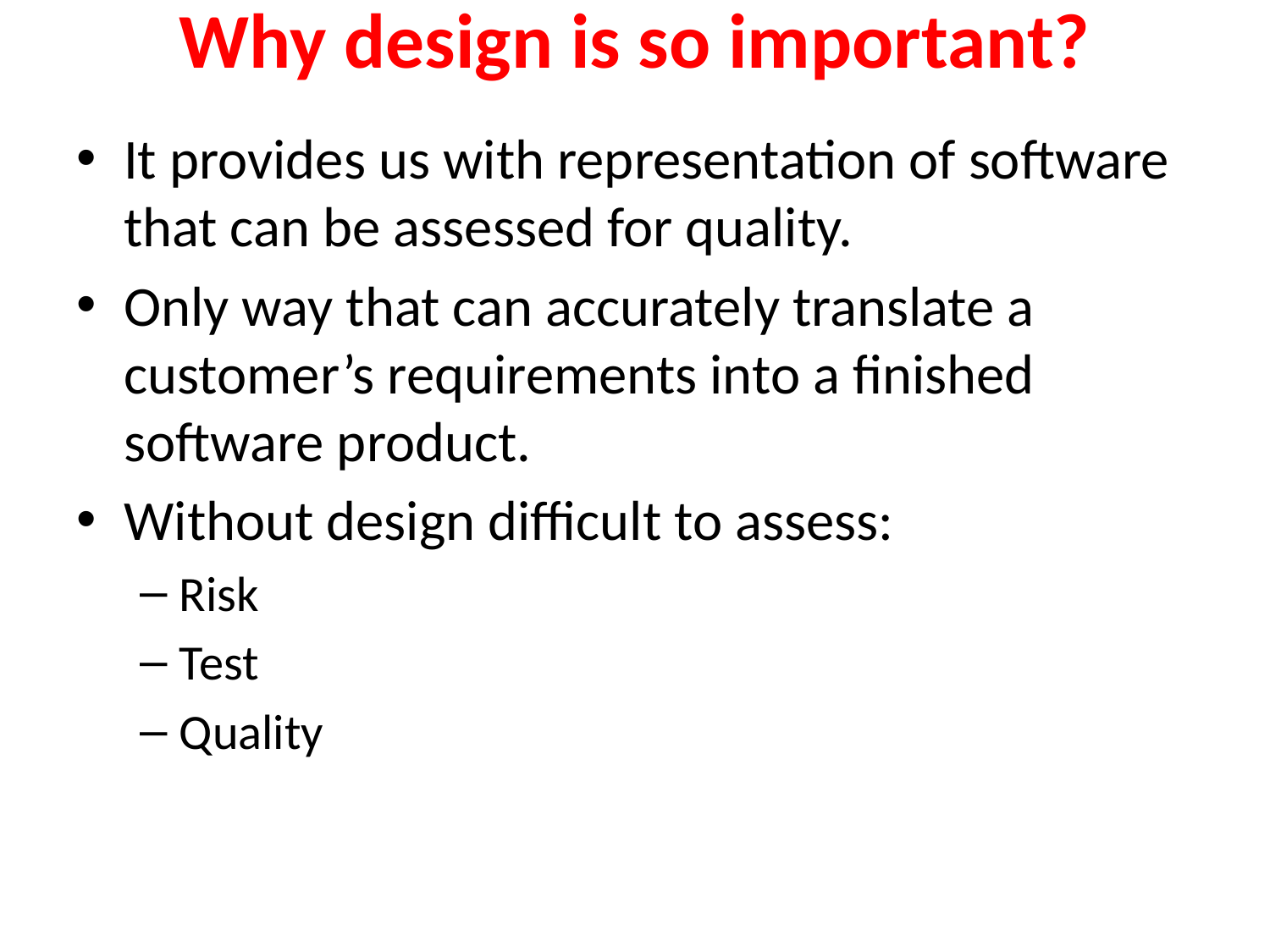

# Why design is so important?
It provides us with representation of software that can be assessed for quality.
Only way that can accurately translate a customer’s requirements into a finished software product.
Without design difficult to assess:
Risk
Test
Quality